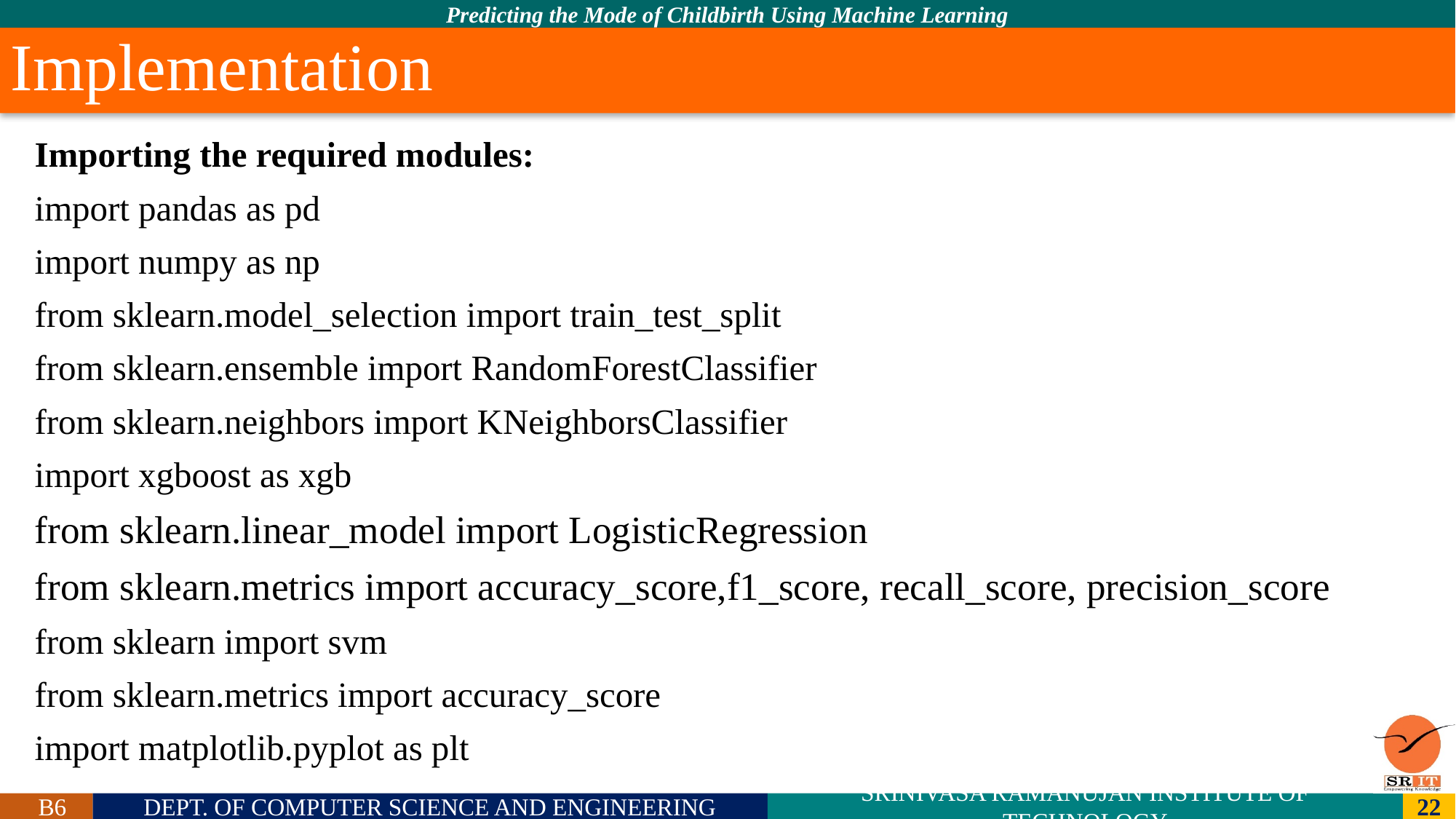

# Implementation
Importing the required modules:
import pandas as pd
import numpy as np
from sklearn.model_selection import train_test_split
from sklearn.ensemble import RandomForestClassifier
from sklearn.neighbors import KNeighborsClassifier
import xgboost as xgb
from sklearn.linear_model import LogisticRegression
from sklearn.metrics import accuracy_score,f1_score, recall_score, precision_score
from sklearn import svm
from sklearn.metrics import accuracy_score
import matplotlib.pyplot as plt